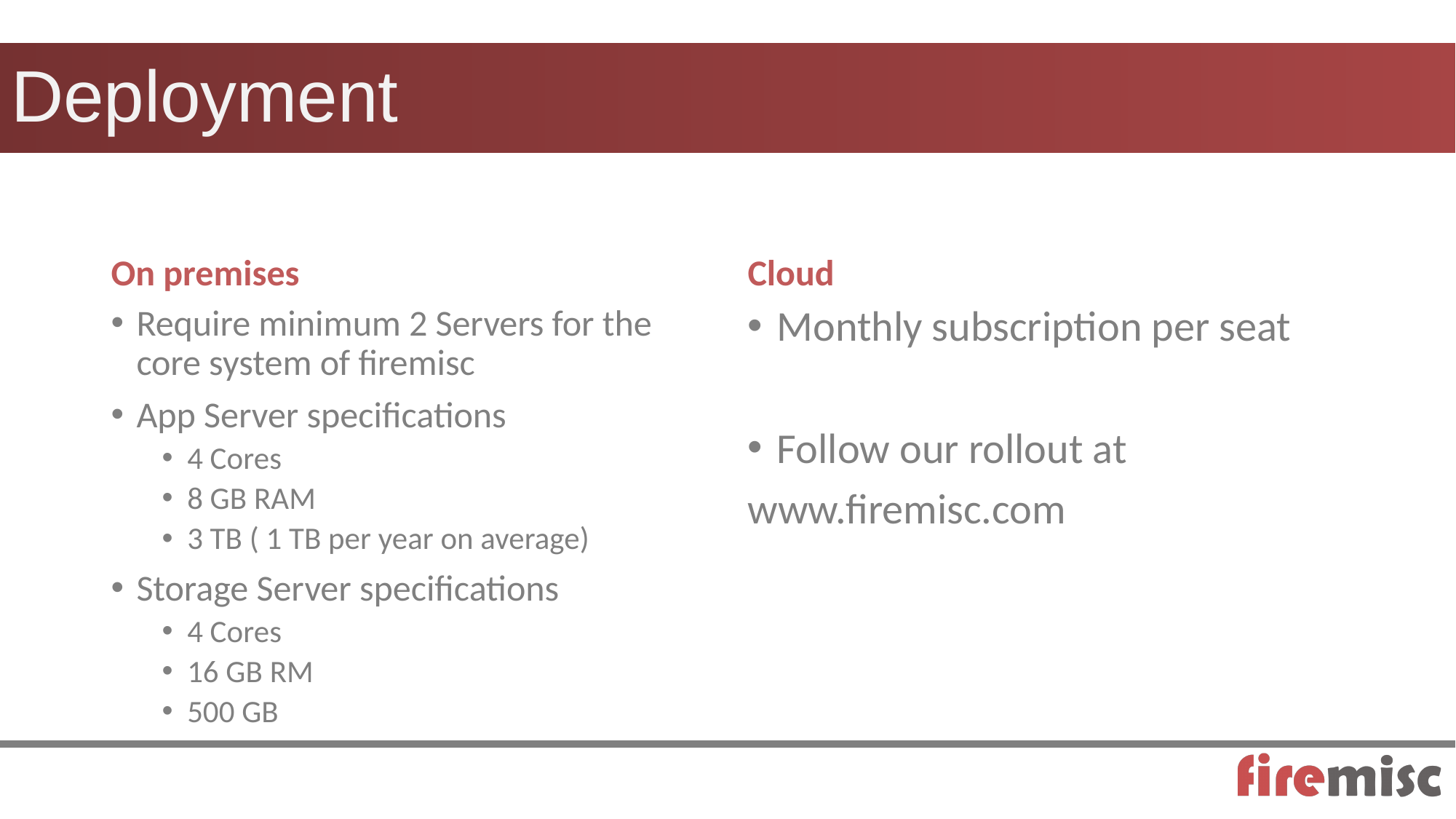

# Deployment
On premises
Cloud
Require minimum 2 Servers for the core system of firemisc
App Server specifications
4 Cores
8 GB RAM
3 TB ( 1 TB per year on average)
Storage Server specifications
4 Cores
16 GB RM
500 GB
Monthly subscription per seat

Follow our rollout at
www.firemisc.com